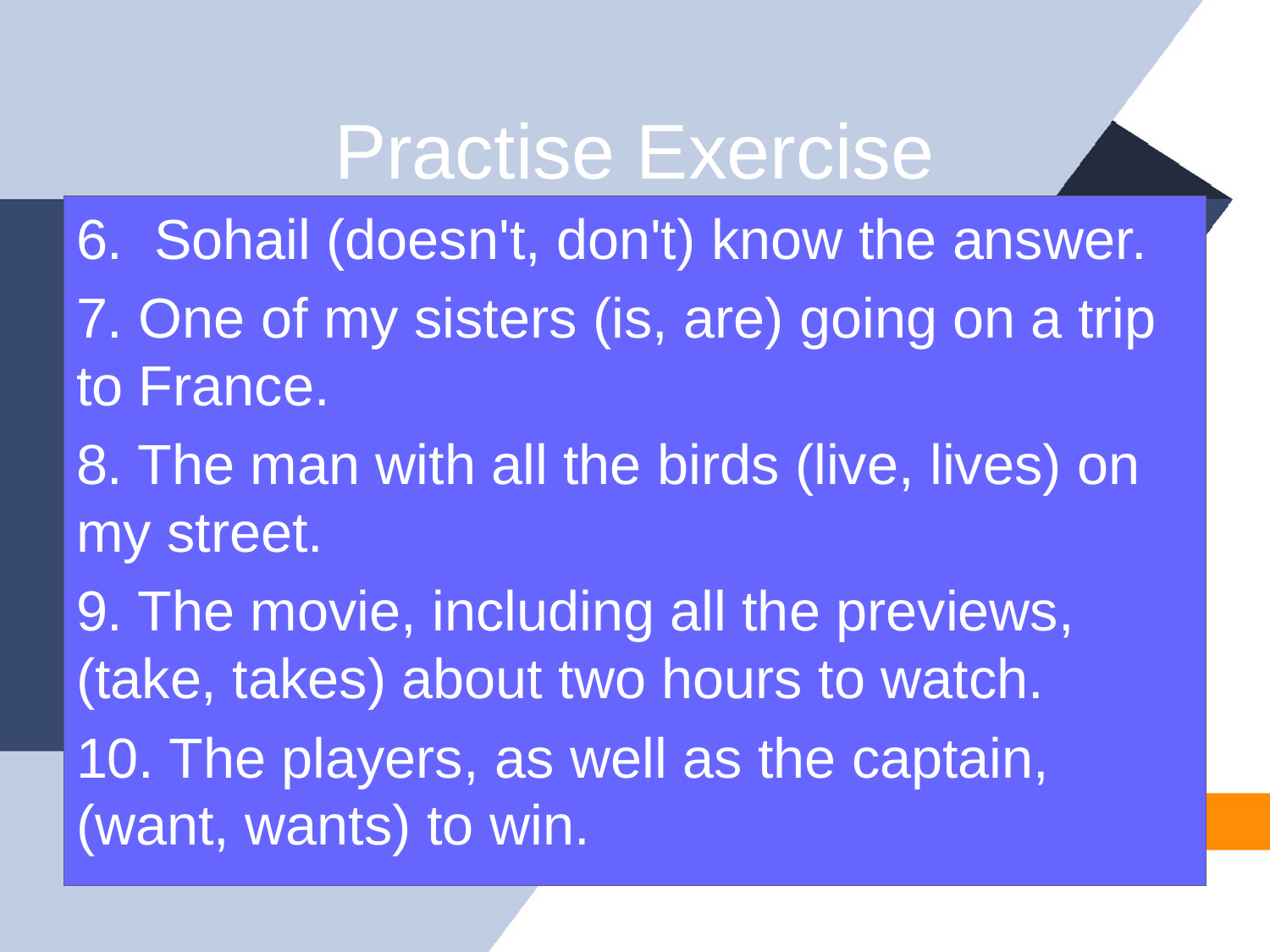

# Practise Exercise
6.  Sohail (doesn't, don't) know the answer.
7. One of my sisters (is, are) going on a trip to France.
8. The man with all the birds (live, lives) on my street.
9. The movie, including all the previews, (take, takes) about two hours to watch.
10. The players, as well as the captain, (want, wants) to win.